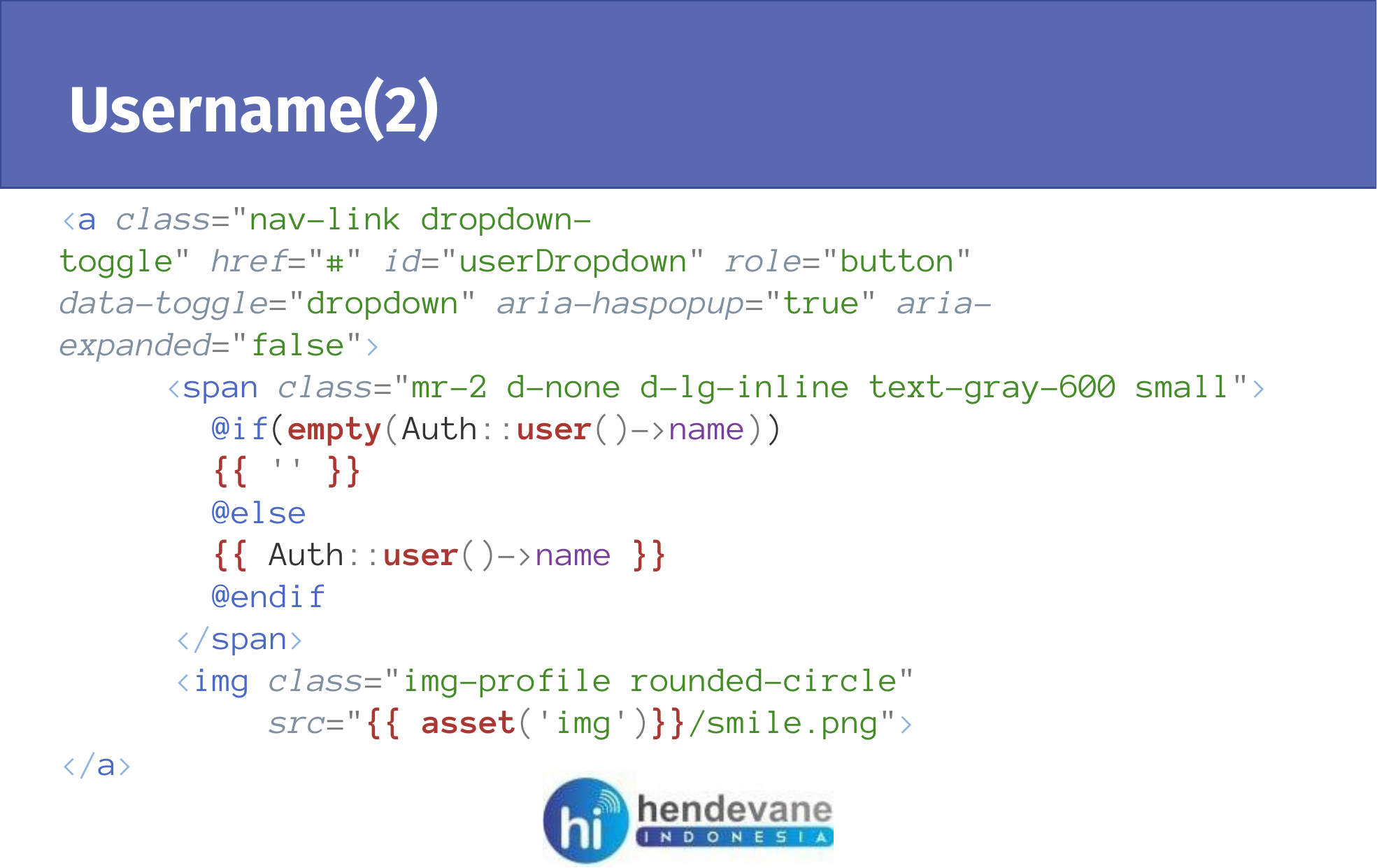

Username(2)
<a class="nav-link dropdown-toggle" href="#" id="userDropdown" role="button"
data-toggle="dropdown" aria-haspopup="true" aria-expanded="false">
	<span class="mr-2 d-none d-lg-inline text-gray-600 small">
        @if(empty(Auth::user()->name))
        {{ '' }}
        @else
        {{ Auth::user()->name }}
        @endif
      </span>
      <img class="img-profile rounded-circle"
	 	src="{{ asset('img')}}/smile.png">
</a>